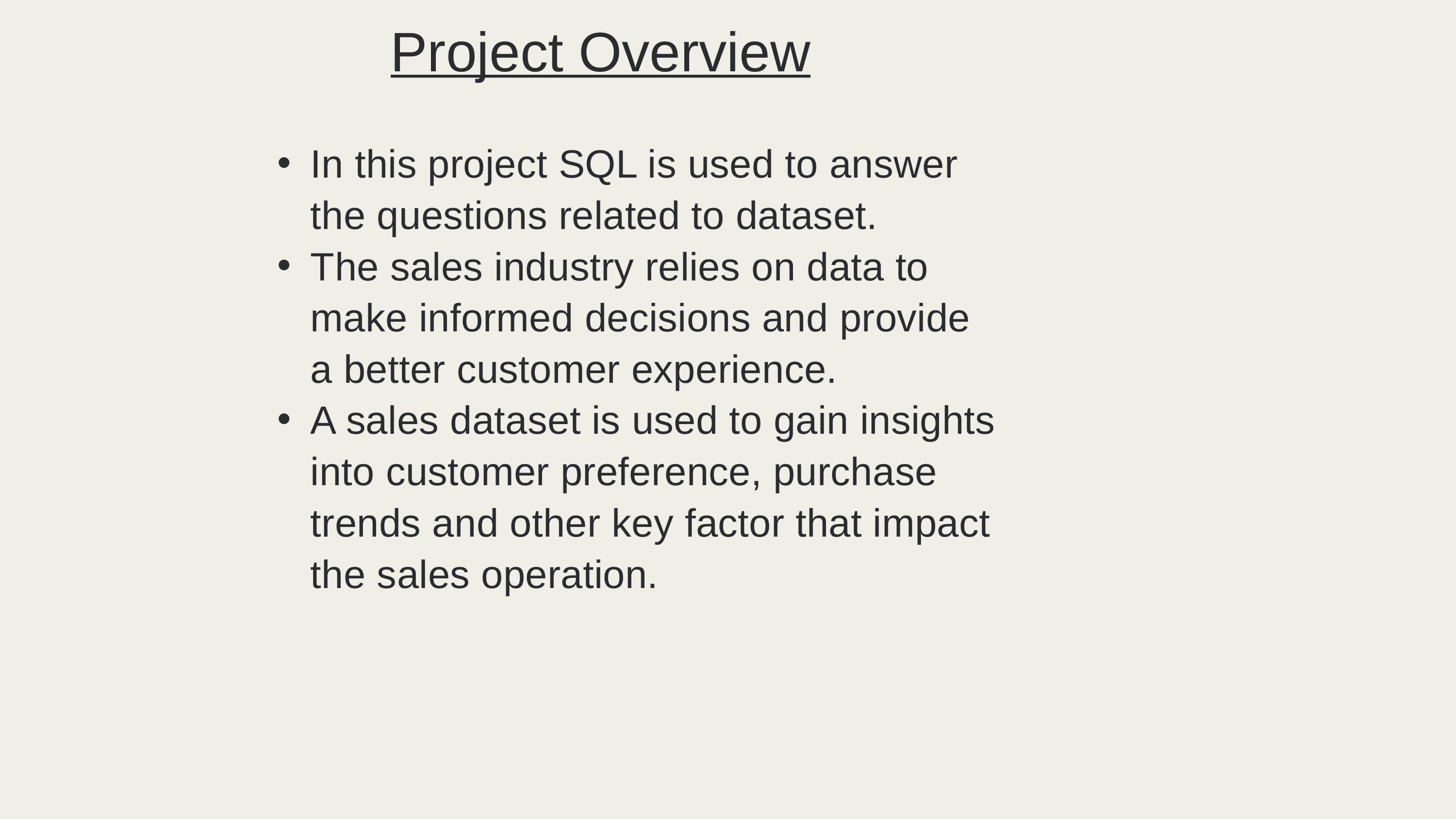

Project Overview

Project Overview
In this project SQL is used to answer the questions related to dataset.
The sales industry relies on data to make informed decisions and provide a better customer experience.
A sales dataset is used to gain insights into customer preference, purchase trends and other key factor that impact the sales operation.